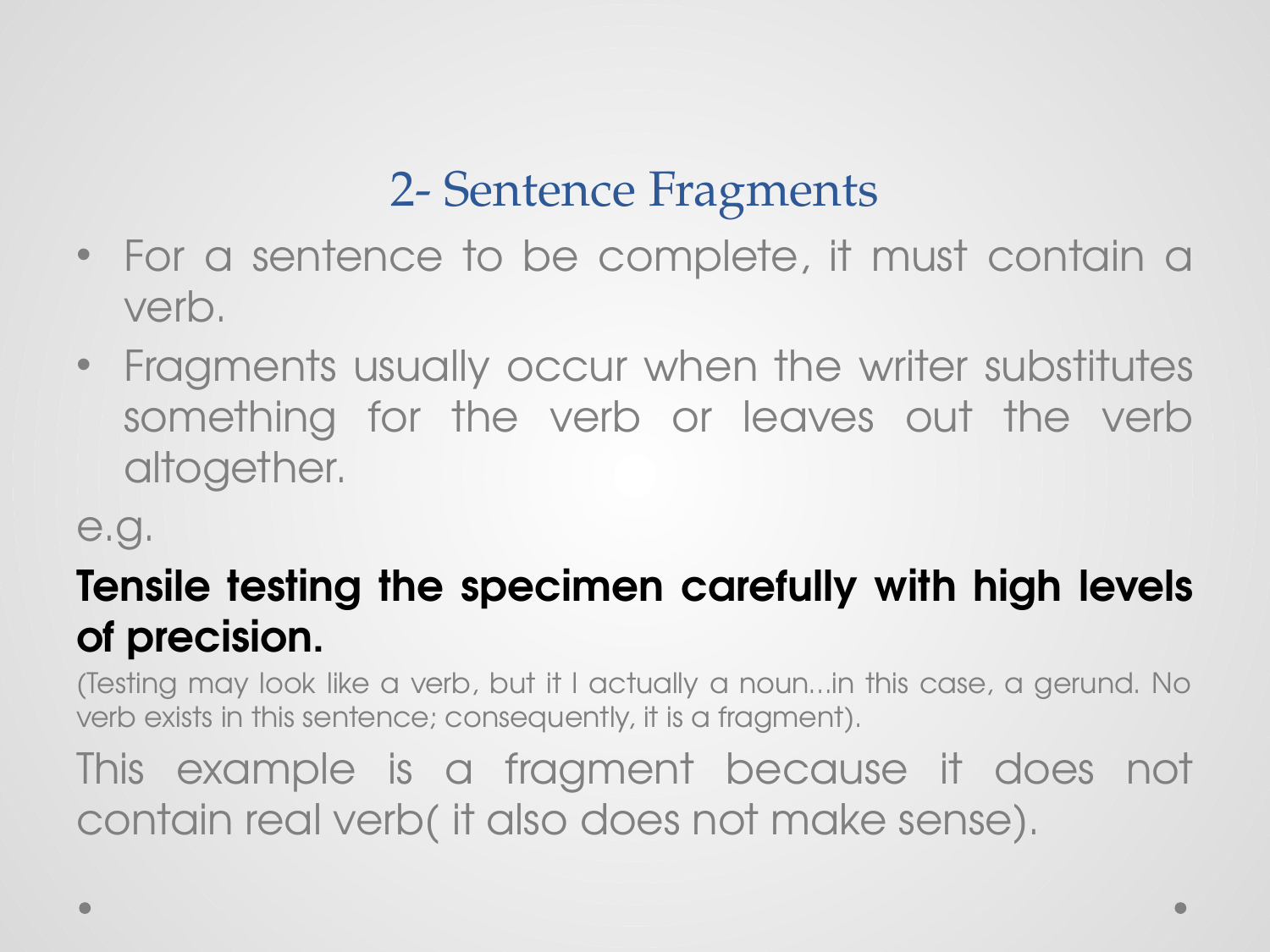

# 2- Sentence Fragments
For a sentence to be complete, it must contain a verb.
Fragments usually occur when the writer substitutes something for the verb or leaves out the verb altogether.
e.g.
Tensile testing the specimen carefully with high levels of precision.
(Testing may look like a verb, but it I actually a noun…in this case, a gerund. No verb exists in this sentence; consequently, it is a fragment).
This example is a fragment because it does not contain real verb( it also does not make sense).